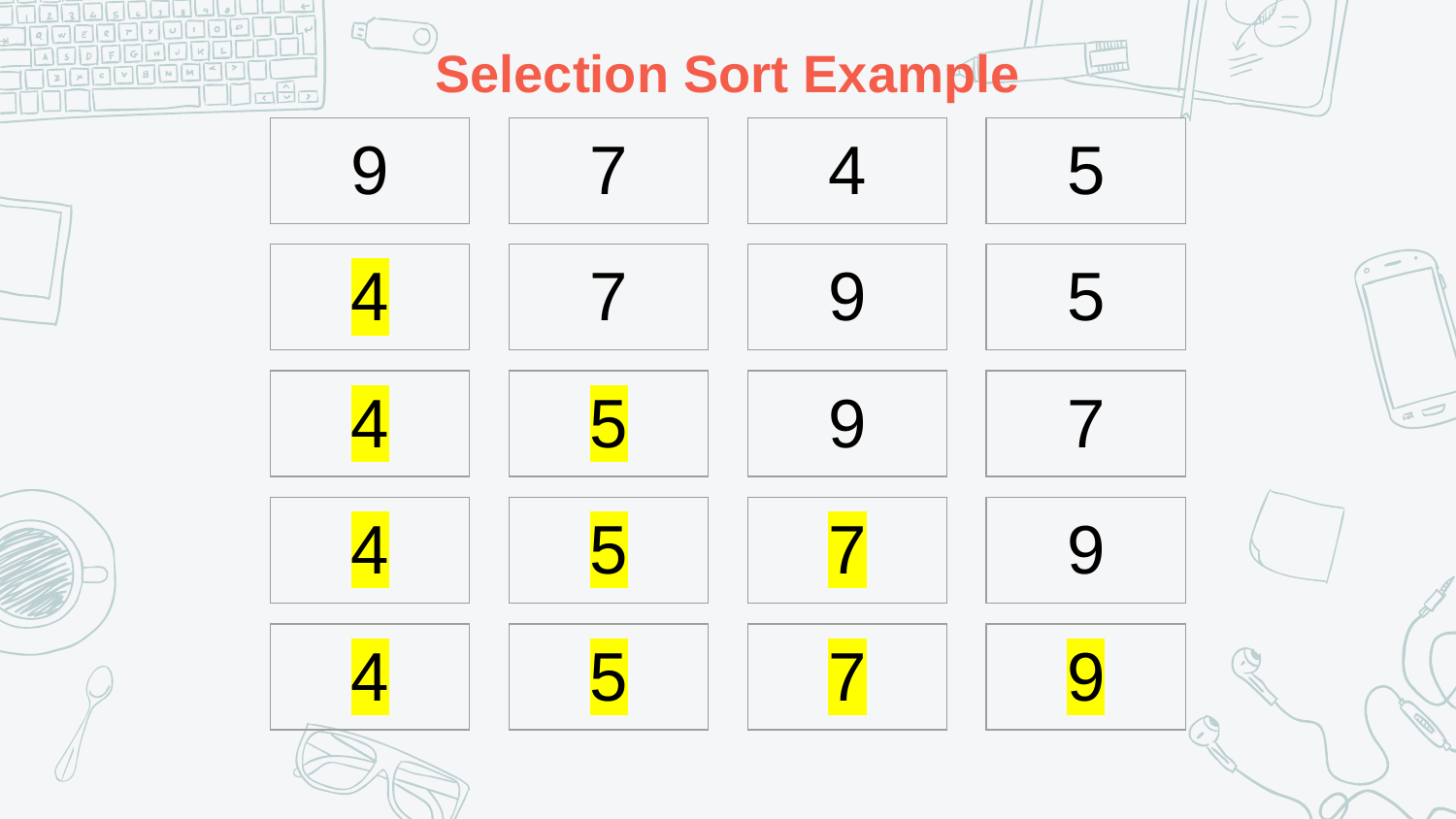

# Selection Sort Example
| 9 |
| --- |
| 7 |
| --- |
| 4 |
| --- |
| 5 |
| --- |
| 4 |
| --- |
| 7 |
| --- |
| 9 |
| --- |
| 5 |
| --- |
| 4 |
| --- |
| 5 |
| --- |
| 9 |
| --- |
| 7 |
| --- |
| 4 |
| --- |
| 5 |
| --- |
| 7 |
| --- |
| 9 |
| --- |
| 4 |
| --- |
| 5 |
| --- |
| 7 |
| --- |
| 9 |
| --- |